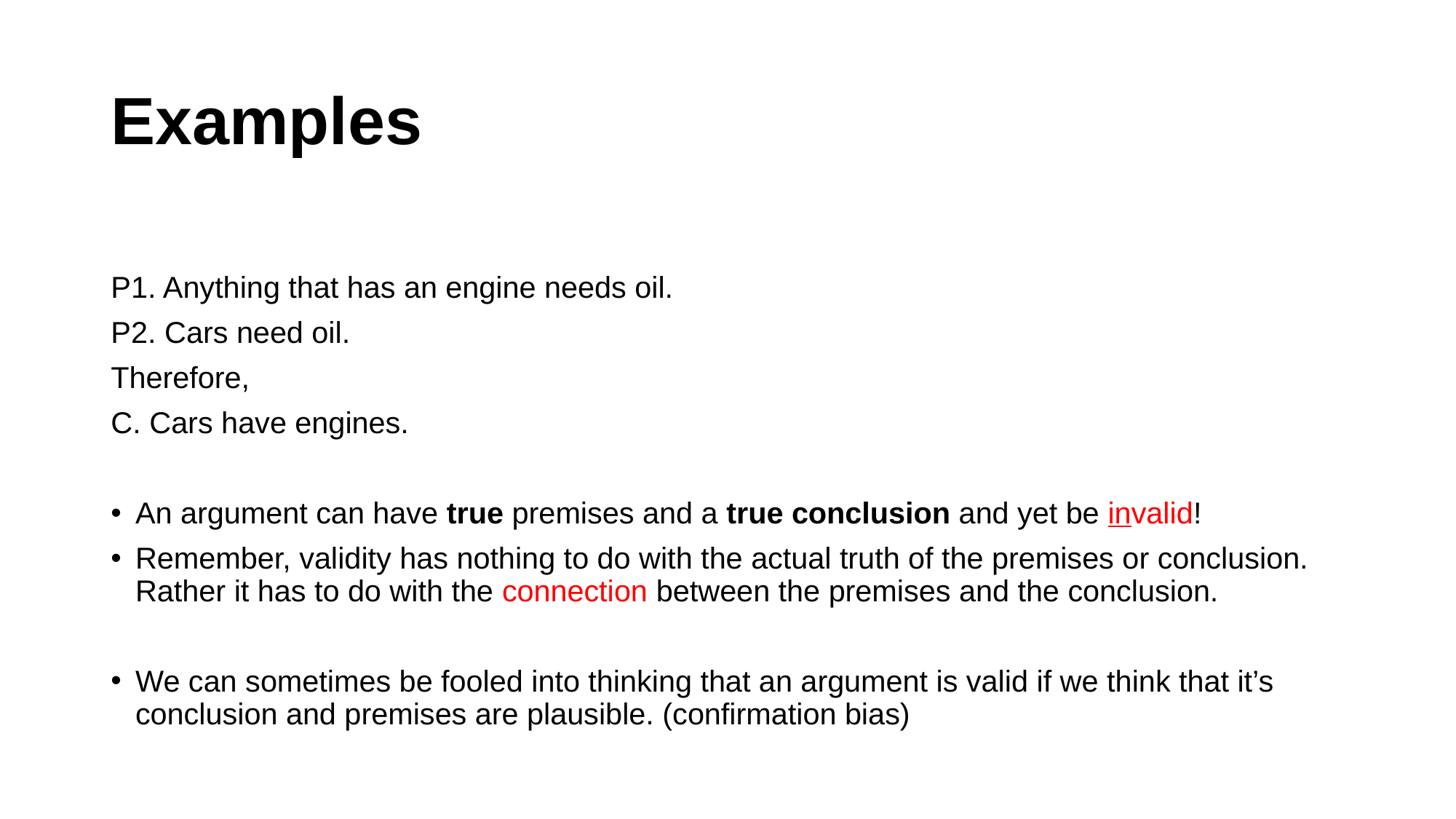

# Examples

P1. Anything that has an engine needs oil.
P2. Cars need oil.
Therefore,
C. Cars have engines.

An argument can have true premises and a true conclusion and yet be invalid!
Remember, validity has nothing to do with the actual truth of the premises or conclusion. Rather it has to do with the connection between the premises and the conclusion.

We can sometimes be fooled into thinking that an argument is valid if we think that it’s conclusion and premises are plausible. (confirmation bias)